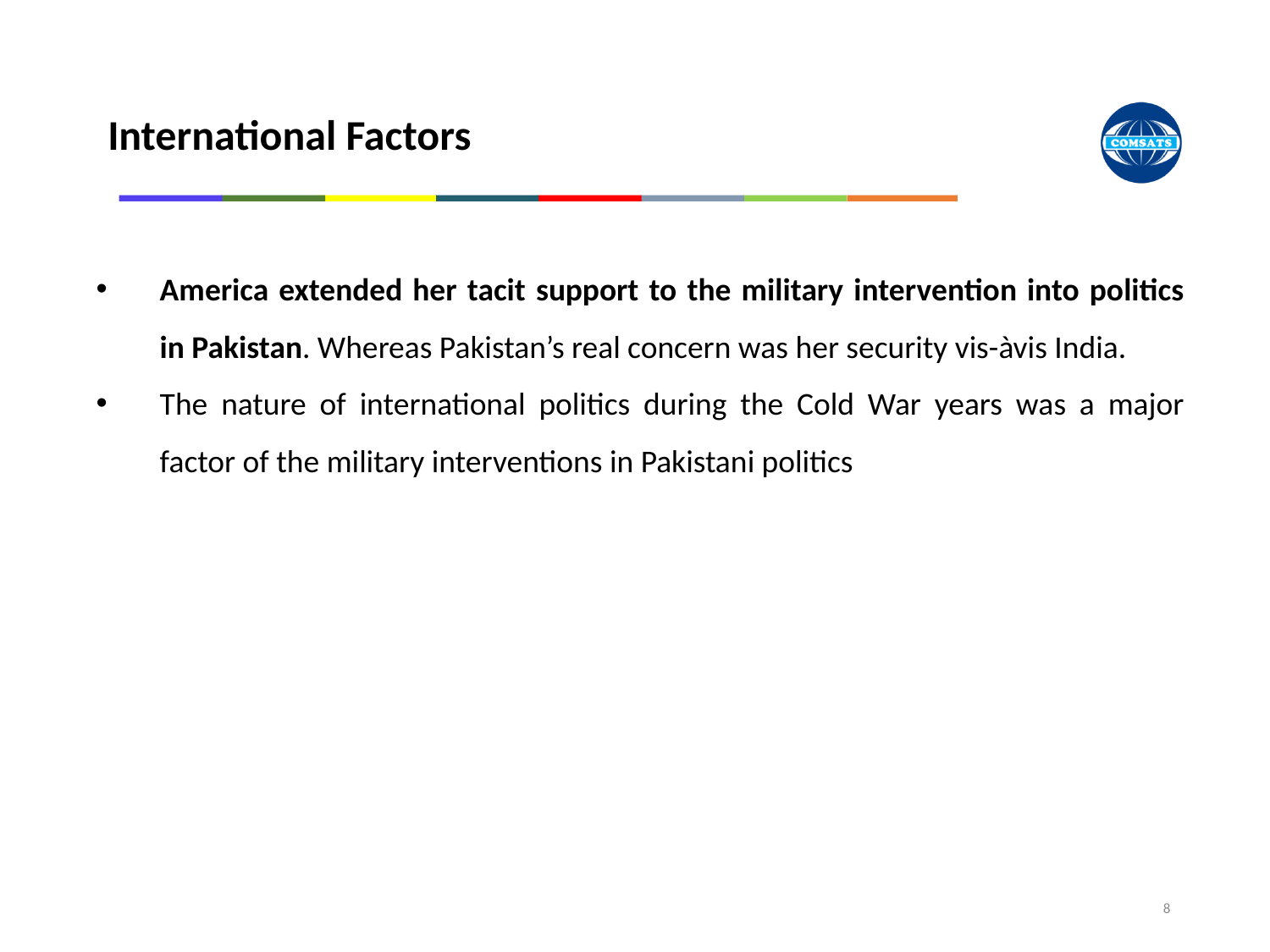

International Factors

America extended her tacit support to the military intervention into politics in Pakistan. Whereas Pakistan’s real concern was her security vis-àvis India.
The nature of international politics during the Cold War years was a major factor of the military interventions in Pakistani politics

8